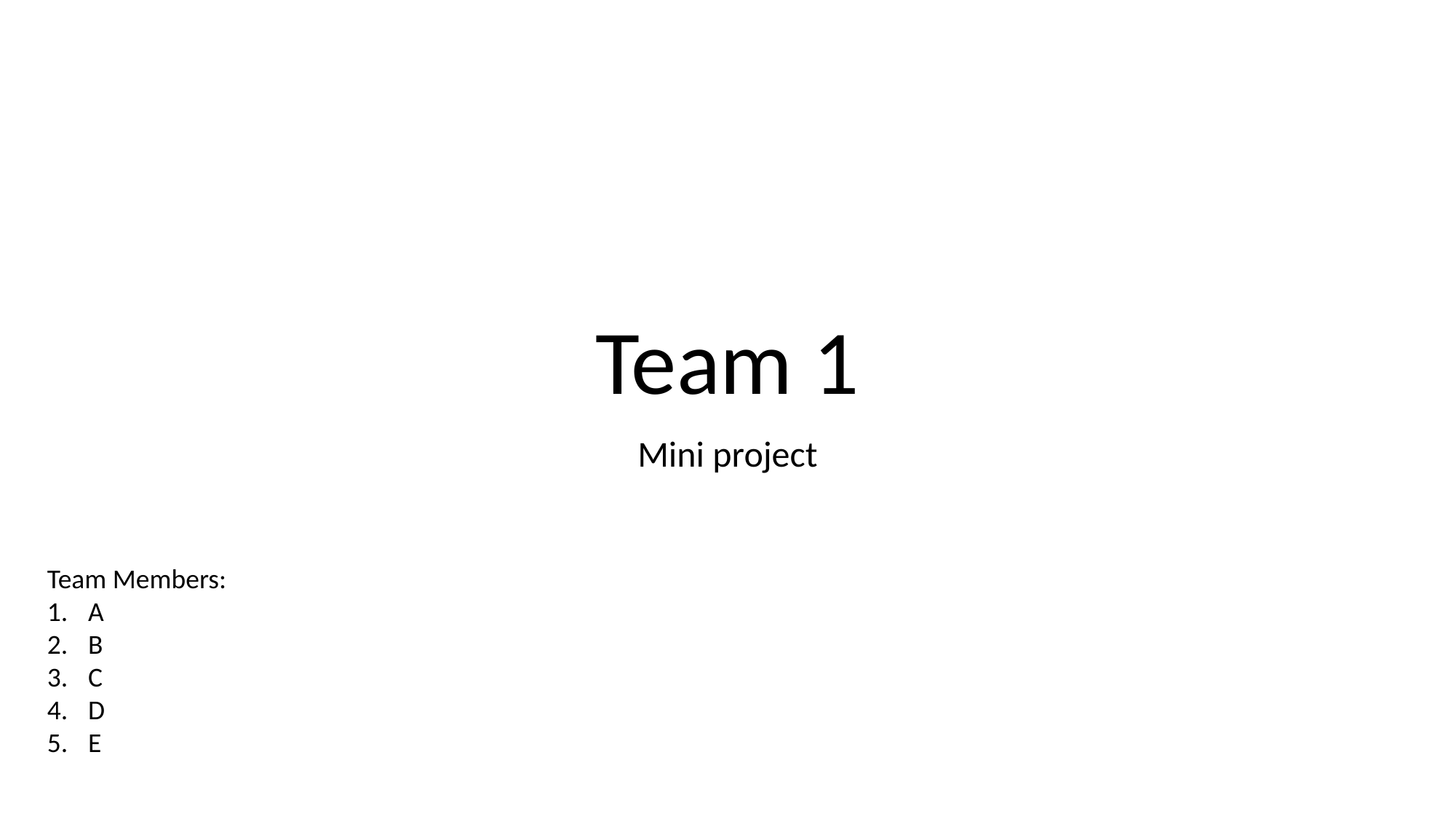

# Team 1
Mini project
Team Members:
A
B
C
D
E